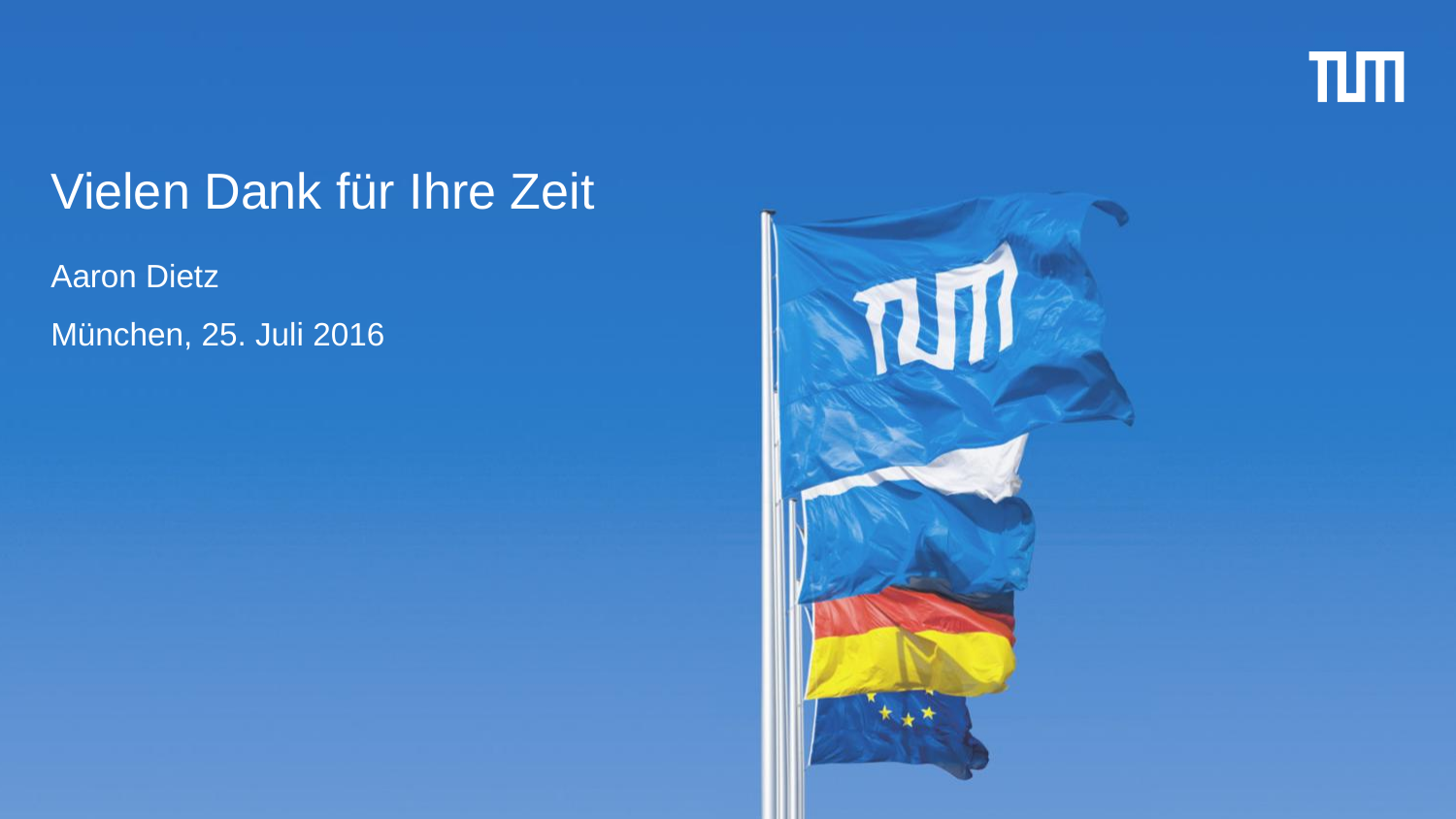

# Vielen Dank für Ihre Zeit
Aaron Dietz
München, 25. Juli 2016